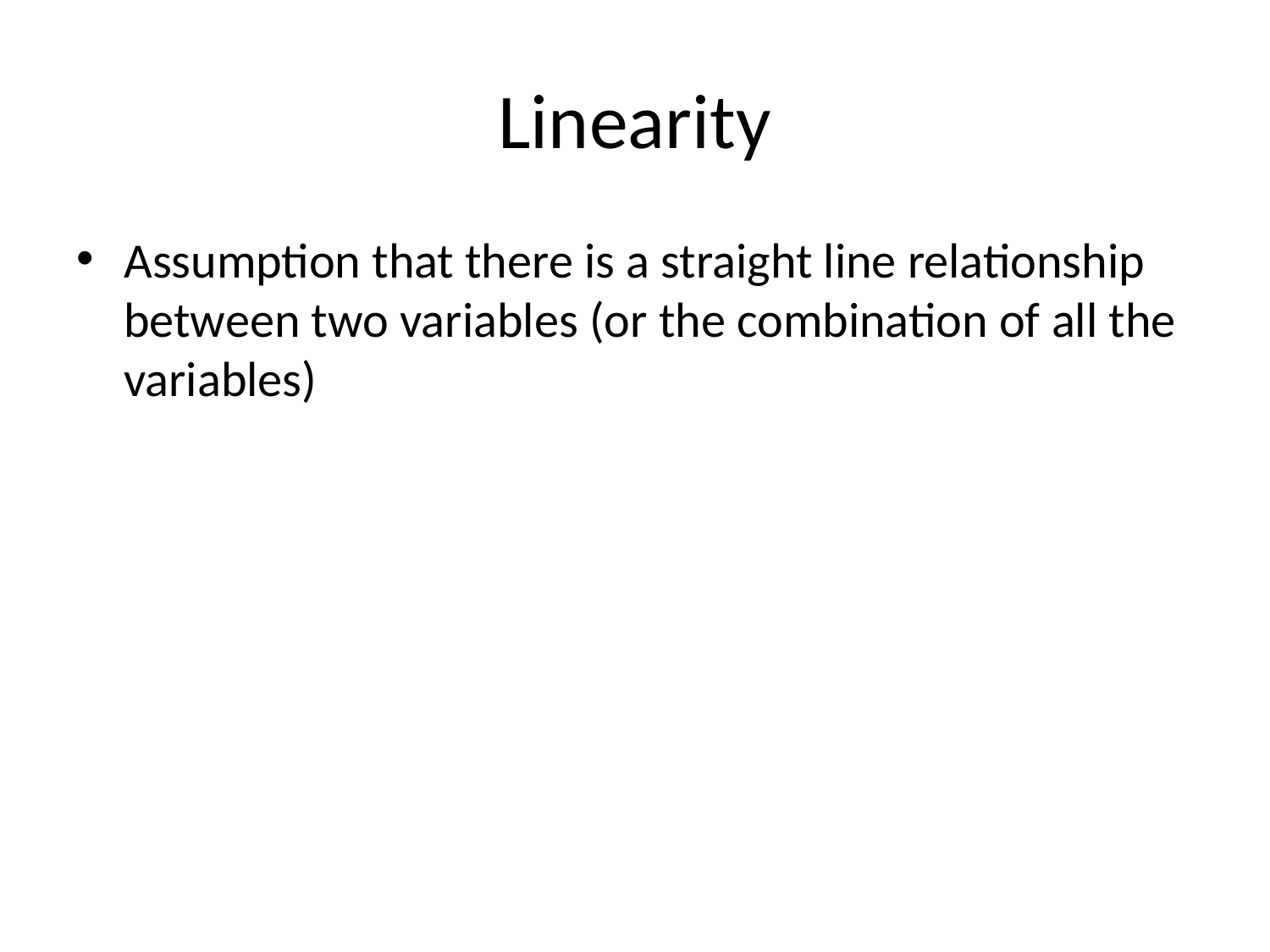

# Linearity
Assumption that there is a straight line relationship between two variables (or the combination of all the variables)